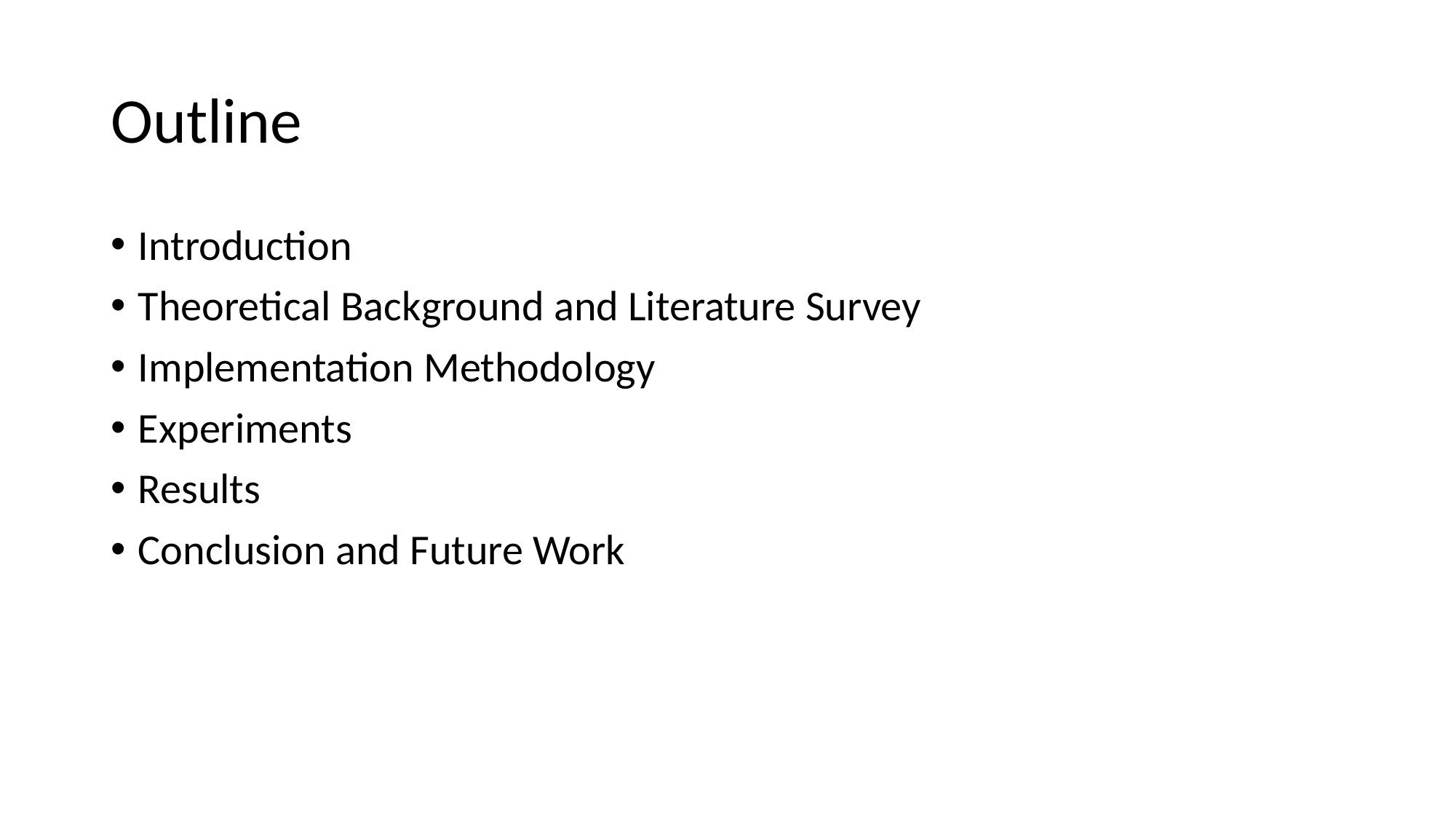

# Outline
Introduction
Theoretical Background and Literature Survey
Implementation Methodology
Experiments
Results
Conclusion and Future Work